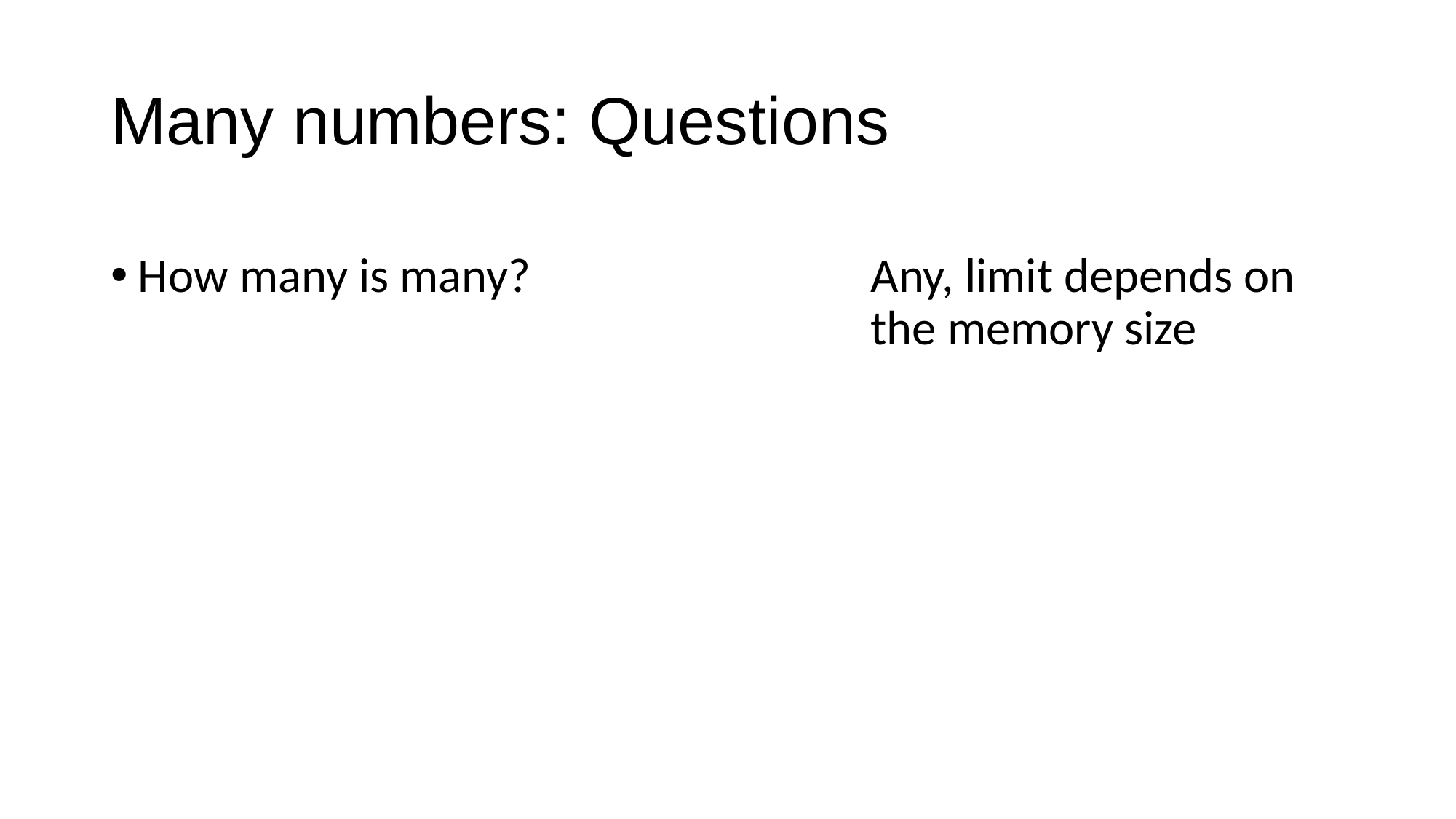

# Many numbers: Questions
Any, limit depends on the memory size
How many is many?